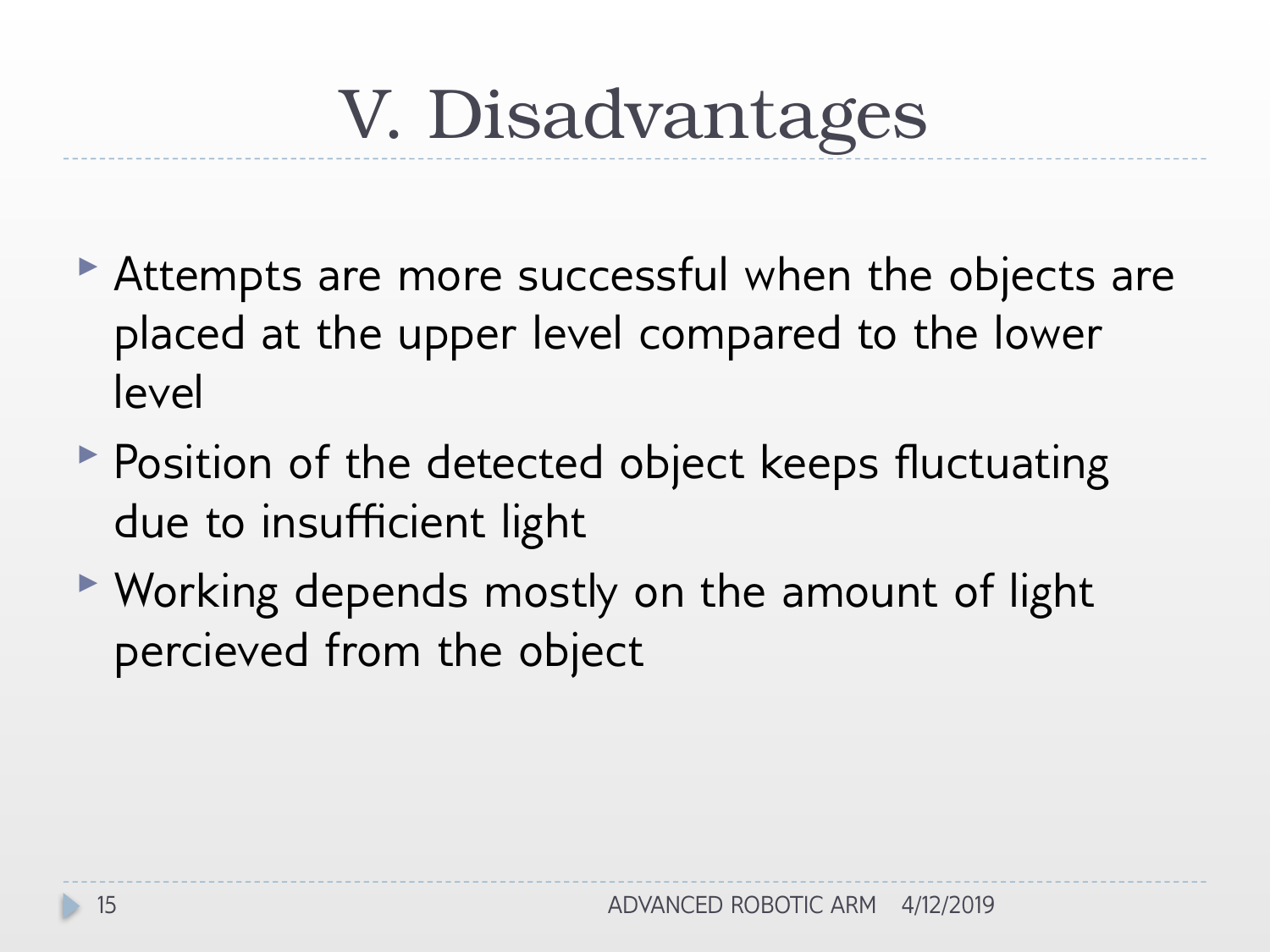

# V. Disadvantages
Attempts are more successful when the objects are placed at the upper level compared to the lower level
Position of the detected object keeps fluctuating due to insufficient light
Working depends mostly on the amount of light percieved from the object

15
ADVANCED ROBOTIC ARM
4/12/2019